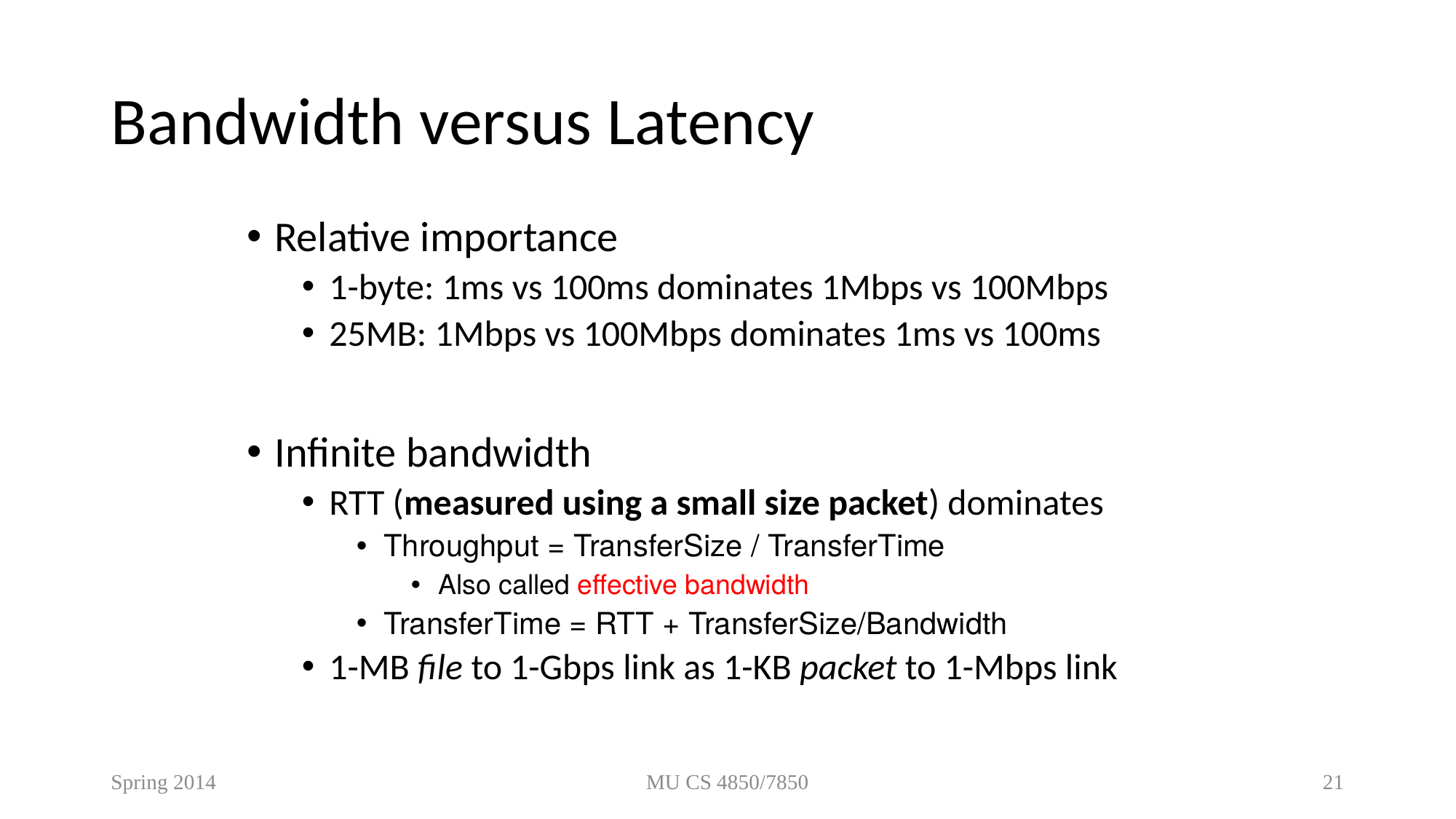

# Bandwidth versus Latency
Relative importance
1-byte: 1ms vs 100ms dominates 1Mbps vs 100Mbps
25MB: 1Mbps vs 100Mbps dominates 1ms vs 100ms

Infinite bandwidth
RTT (measured using a small size packet) dominates
Throughput = TransferSize / TransferTime
Also called effective bandwidth
TransferTime = RTT + TransferSize/Bandwidth
1-MB file to 1-Gbps link as 1-KB packet to 1-Mbps link

Spring 2014
MU CS 4850/7850
21